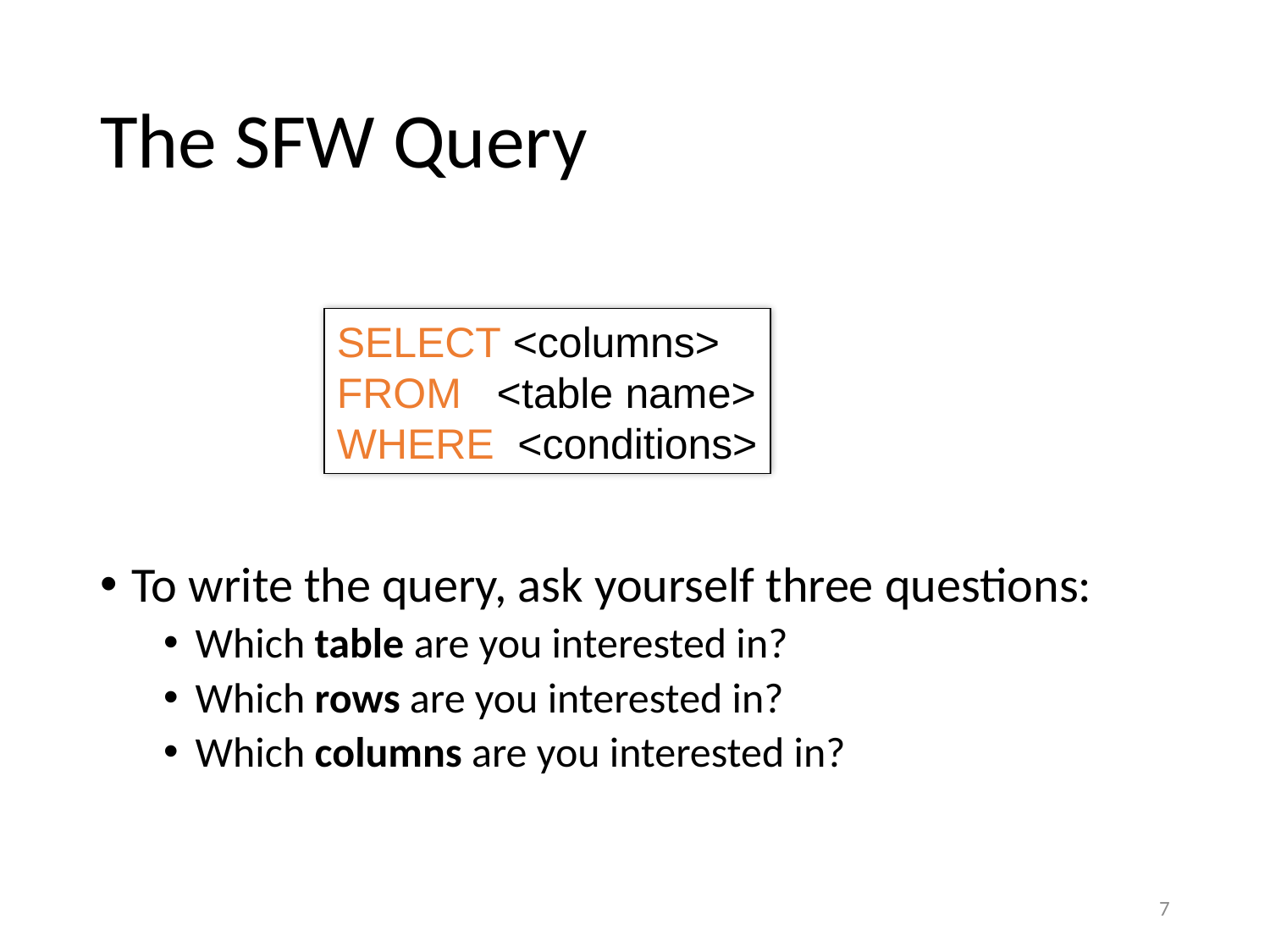

# The SFW Query

To write the query, ask yourself three questions:
Which table are you interested in?
Which rows are you interested in?
Which columns are you interested in?
SELECT <columns>
FROM   <table name>
WHERE  <conditions>
7